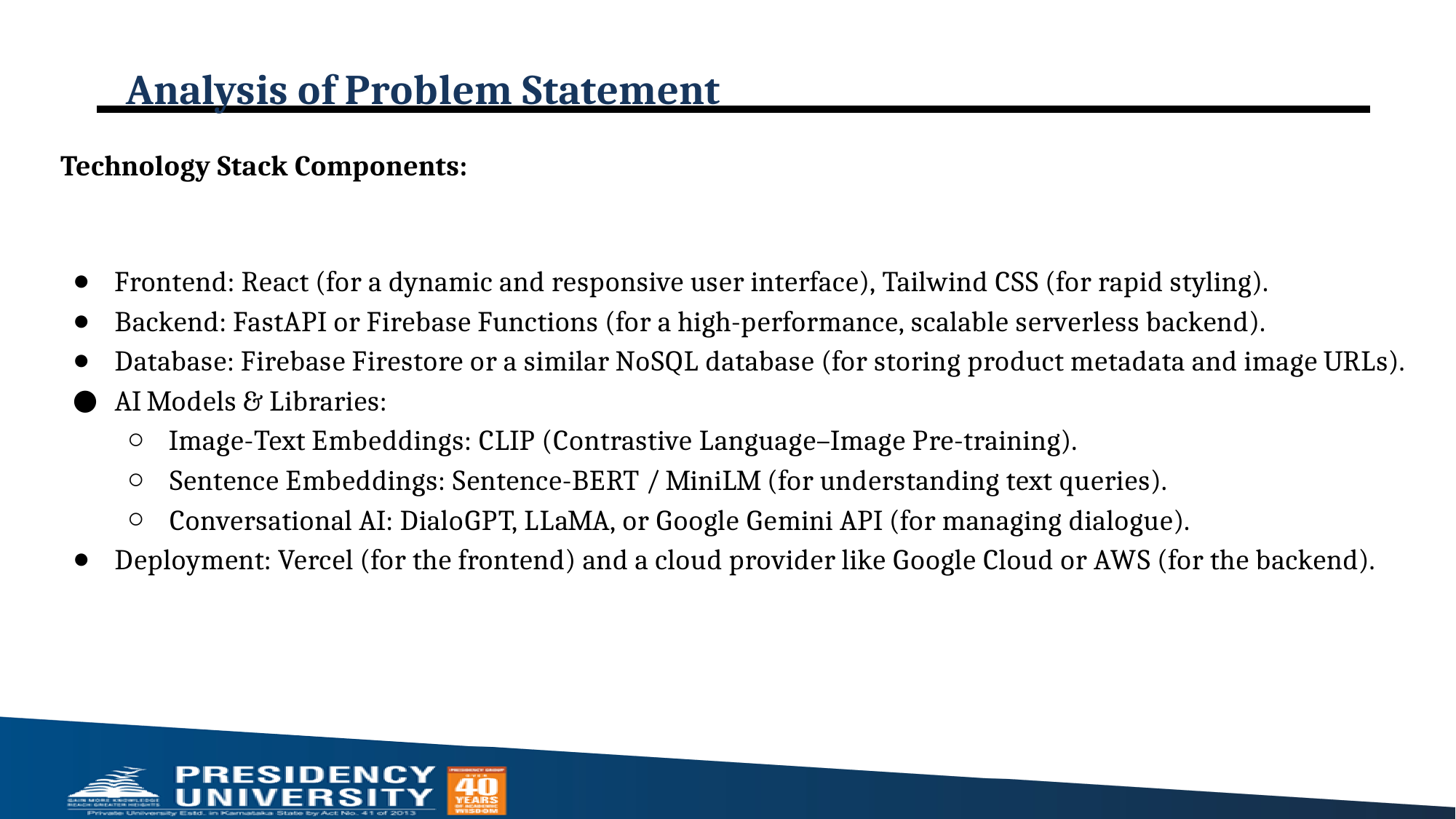

# Analysis of Problem Statement
Technology Stack Components:

Frontend: React (for a dynamic and responsive user interface), Tailwind CSS (for rapid styling).
Backend: FastAPI or Firebase Functions (for a high-performance, scalable serverless backend).
Database: Firebase Firestore or a similar NoSQL database (for storing product metadata and image URLs).
AI Models & Libraries:
Image-Text Embeddings: CLIP (Contrastive Language–Image Pre-training).
Sentence Embeddings: Sentence-BERT / MiniLM (for understanding text queries).
Conversational AI: DialoGPT, LLaMA, or Google Gemini API (for managing dialogue).
Deployment: Vercel (for the frontend) and a cloud provider like Google Cloud or AWS (for the backend).